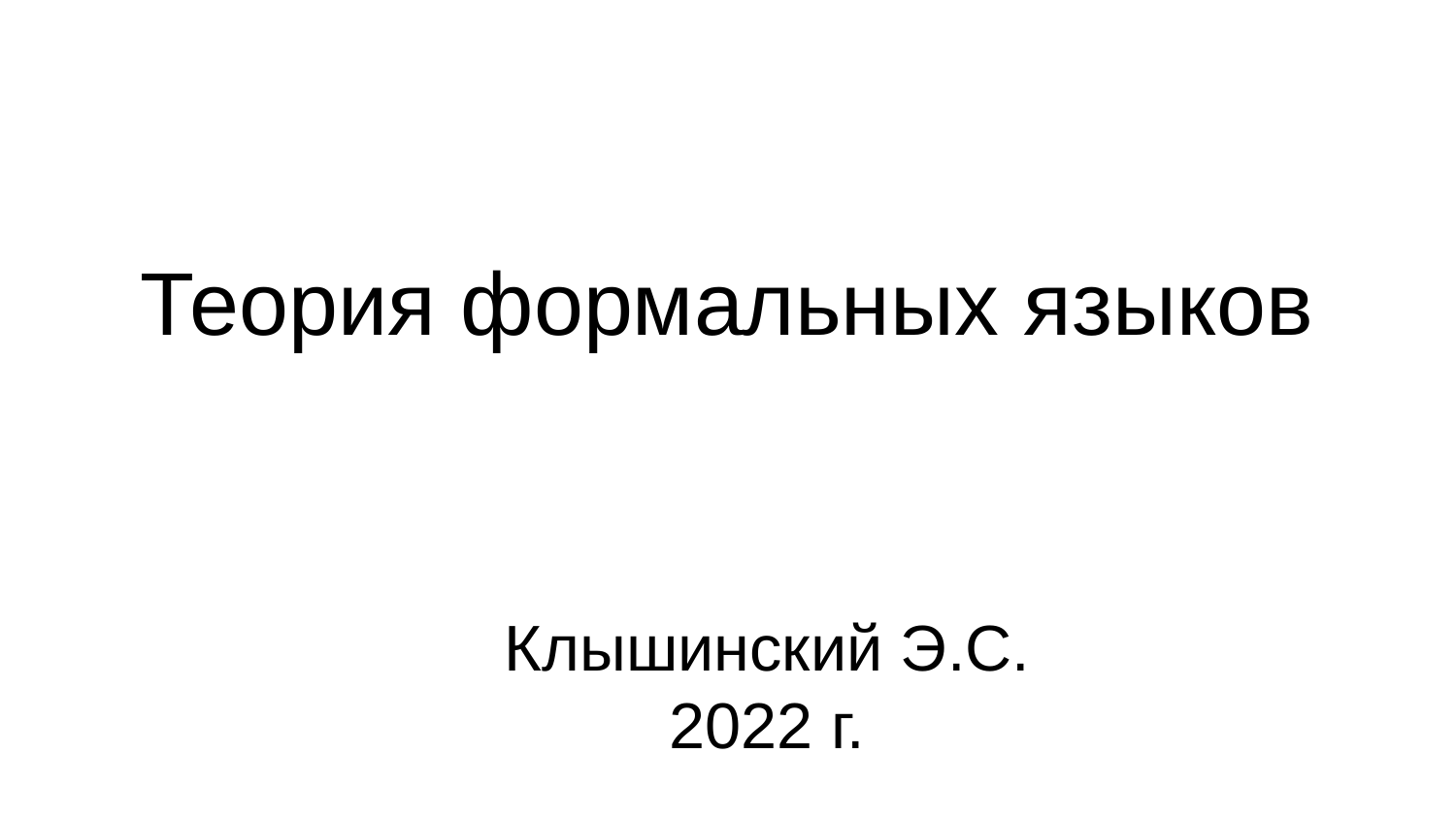

Теория формальных языков
Клышинский Э.С.
2022 г.